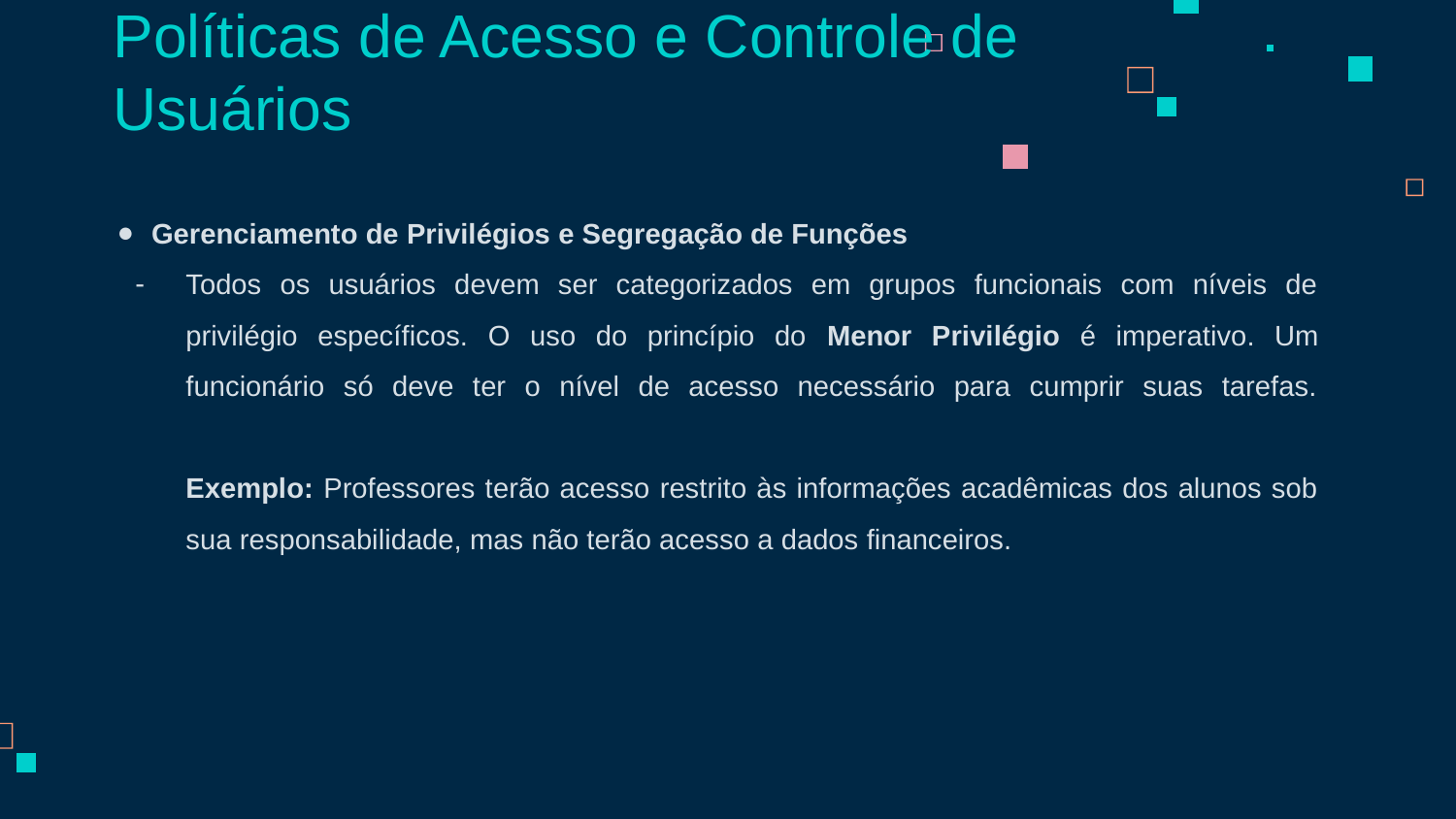

# Políticas de Acesso e Controle de Usuários
Gerenciamento de Privilégios e Segregação de Funções
Todos os usuários devem ser categorizados em grupos funcionais com níveis de privilégio específicos. O uso do princípio do Menor Privilégio é imperativo. Um funcionário só deve ter o nível de acesso necessário para cumprir suas tarefas.
Exemplo: Professores terão acesso restrito às informações acadêmicas dos alunos sob sua responsabilidade, mas não terão acesso a dados financeiros.